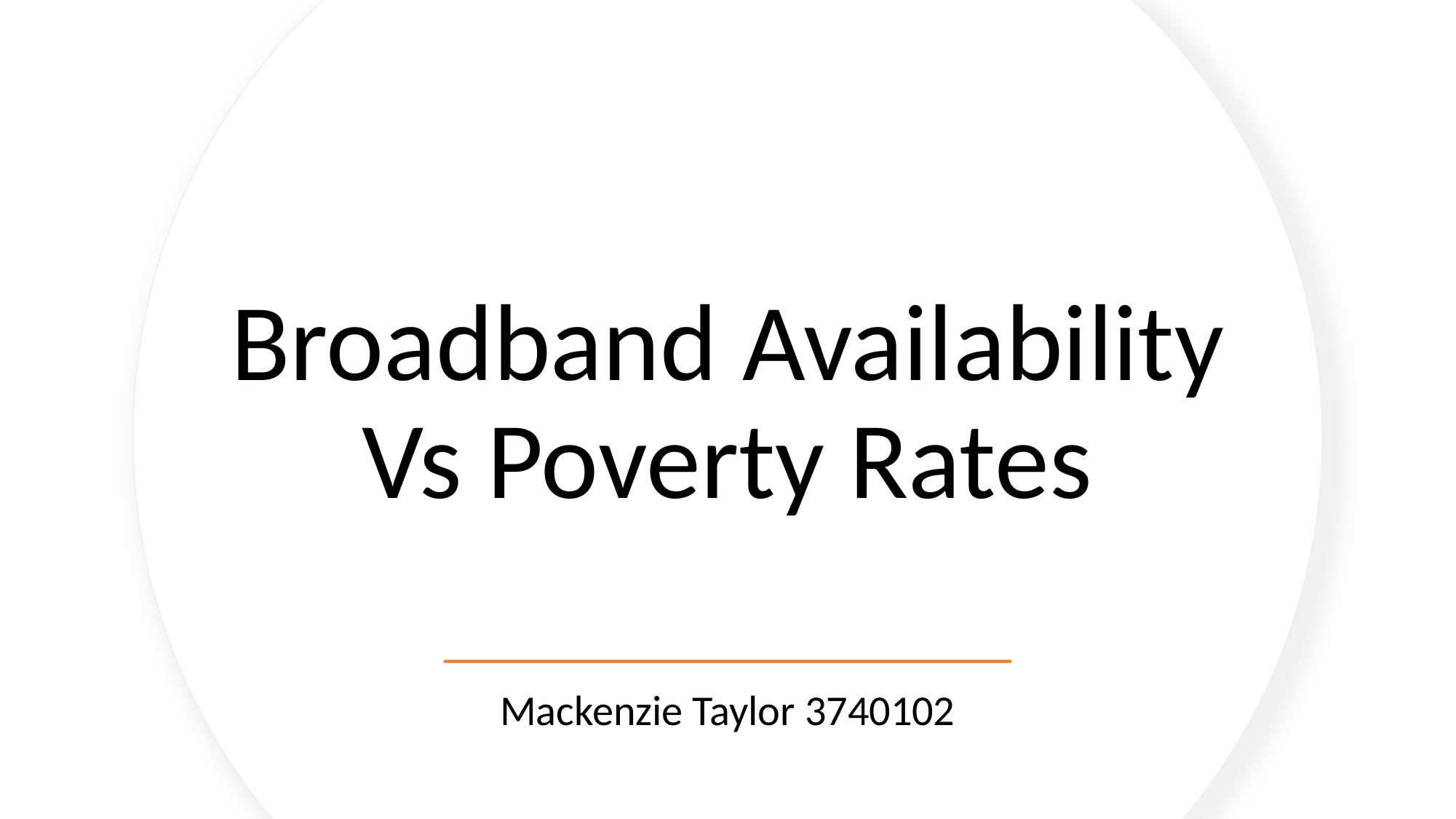

# Broadband Availability Vs Poverty Rates

Mackenzie Taylor 3740102